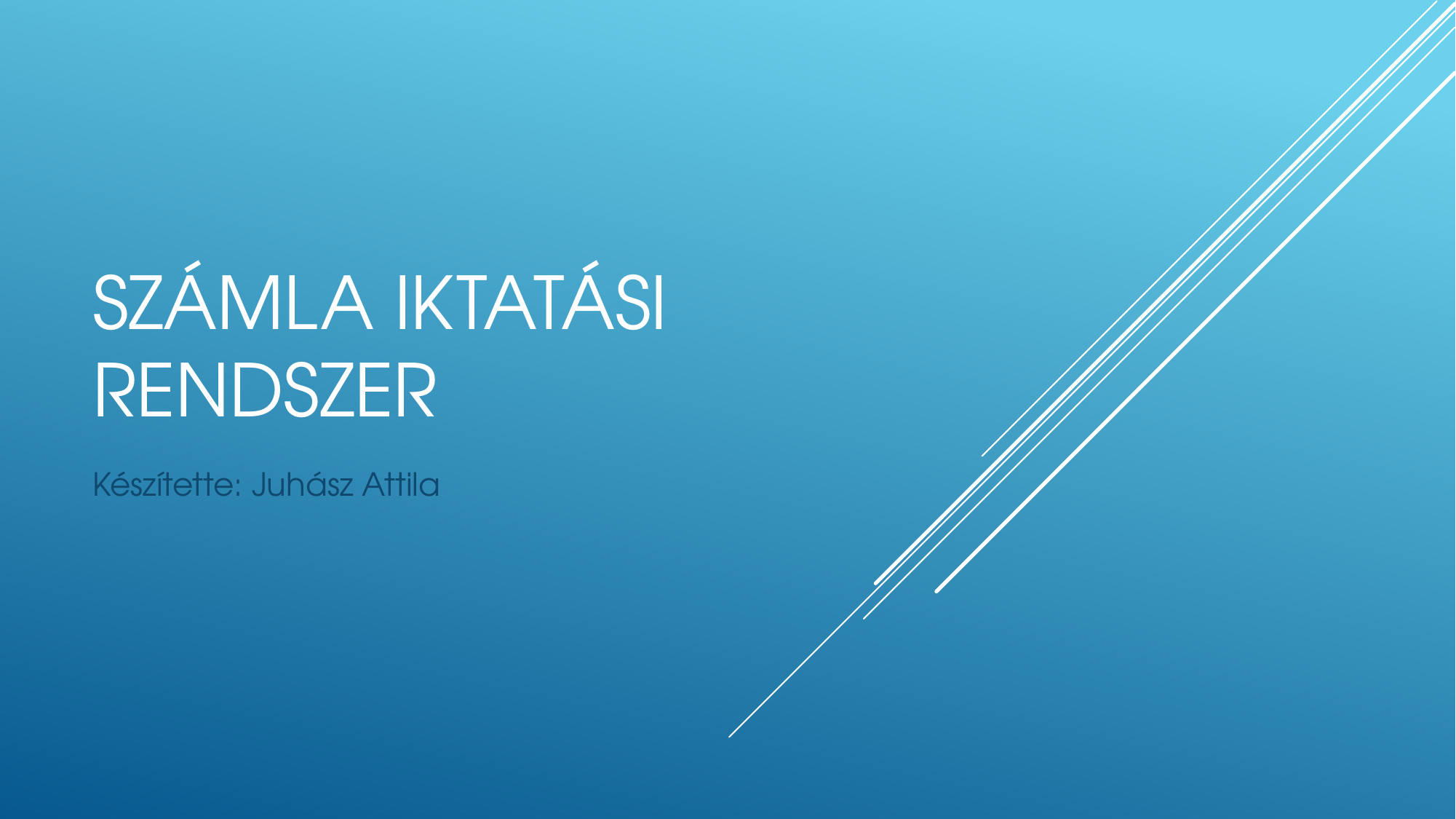

# Számla iktatási rendszer
Készítette: Juhász Attila